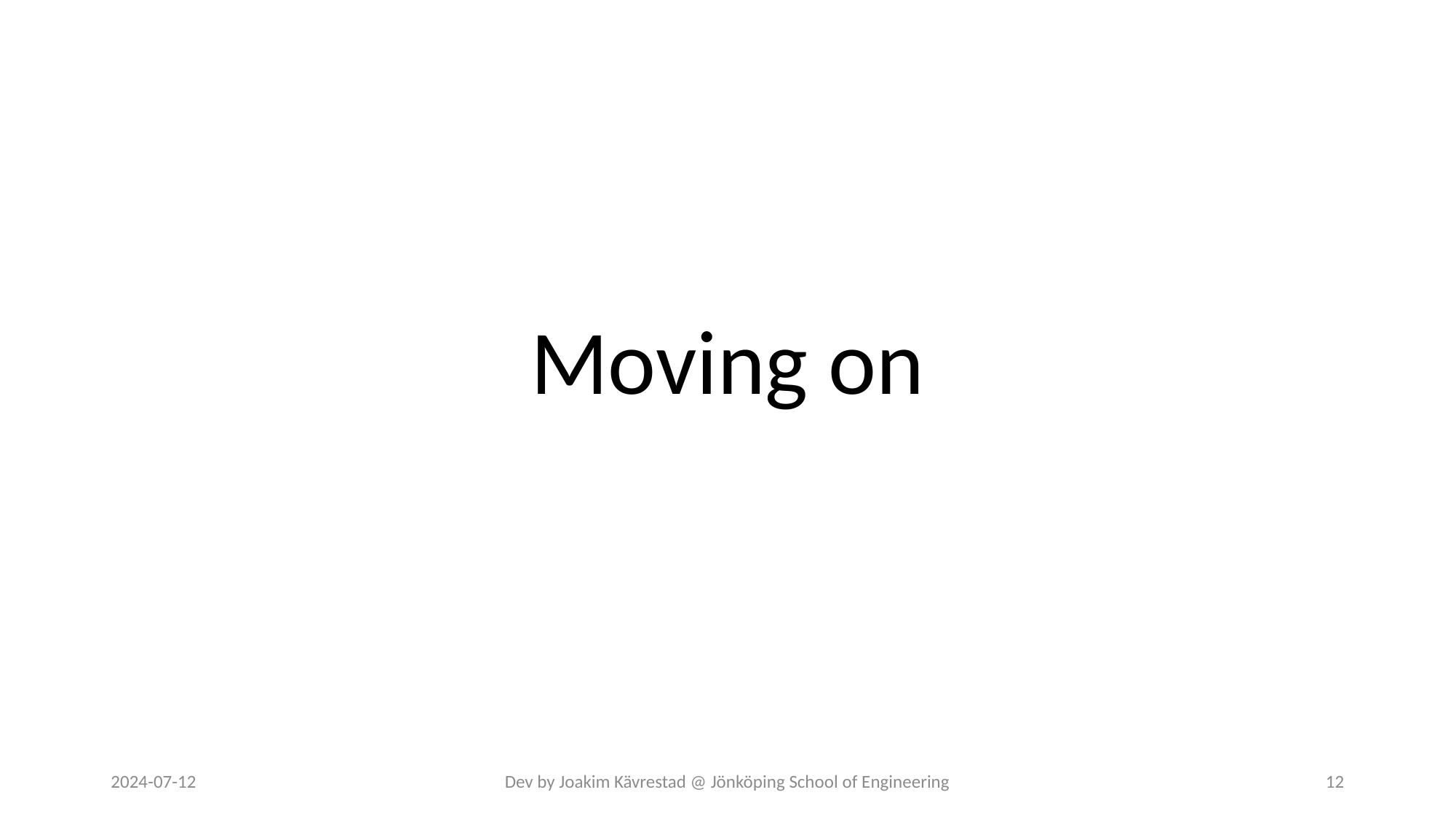

# Moving on

2024-07-12
Dev by Joakim Kävrestad @ Jönköping School of Engineering
12